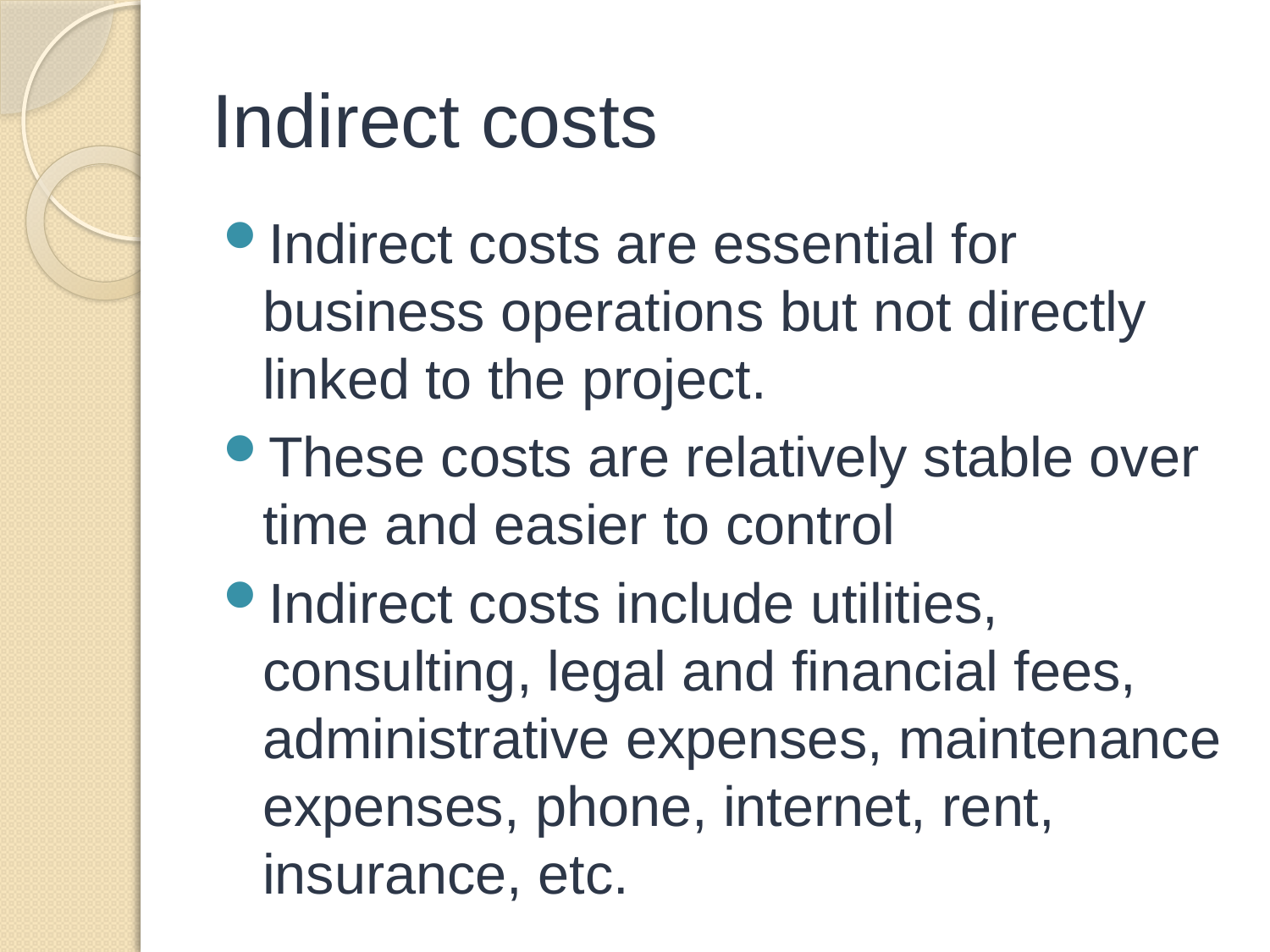

# Indirect costs
Indirect costs are essential for business operations but not directly linked to the project.
These costs are relatively stable over time and easier to control
Indirect costs include utilities, consulting, legal and financial fees, administrative expenses, maintenance expenses, phone, internet, rent, insurance, etc.